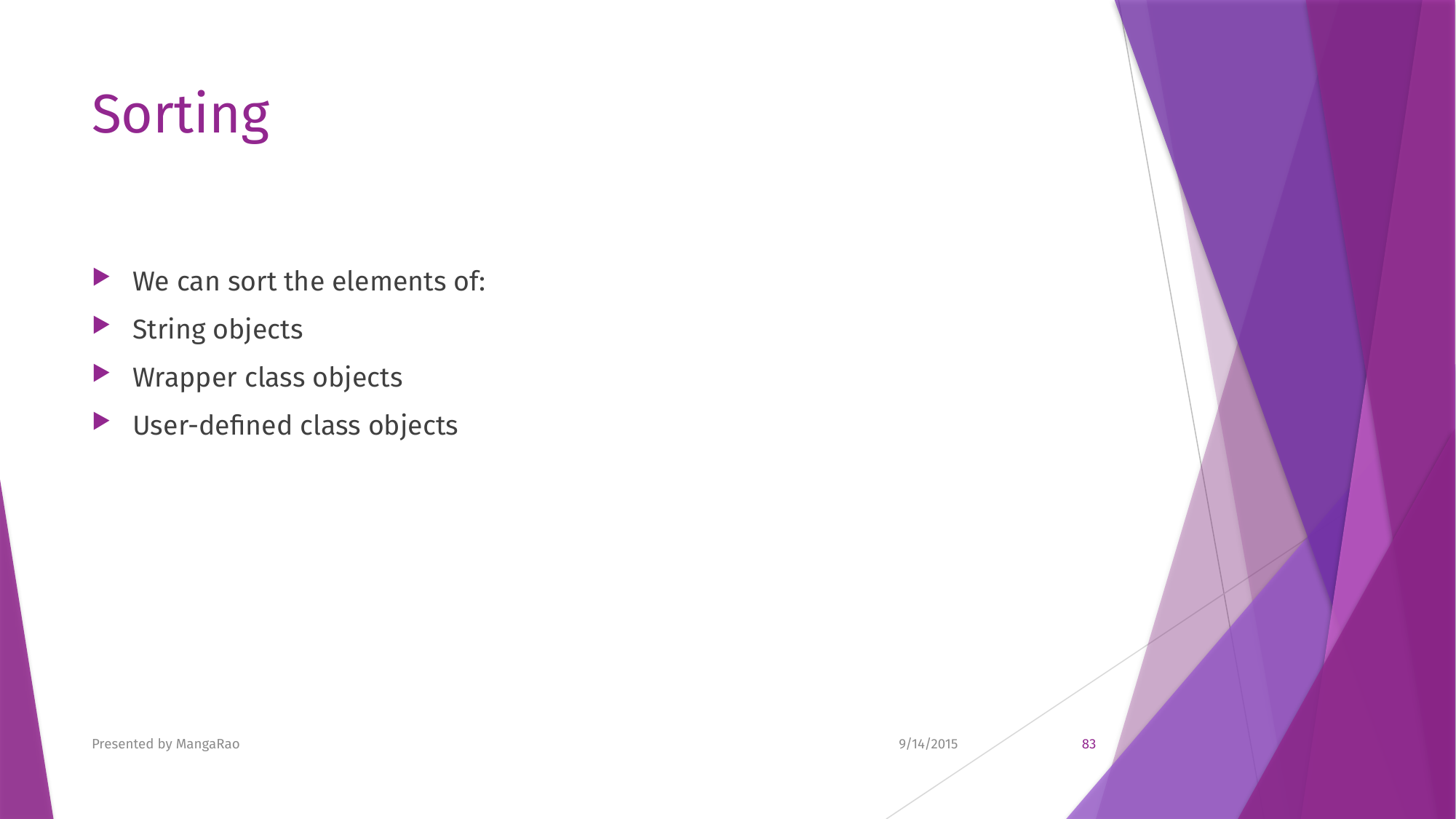

# Sorting
We can sort the elements of:
String objects
Wrapper class objects
User-defined class objects

Presented by MangaRao
9/14/2015
83